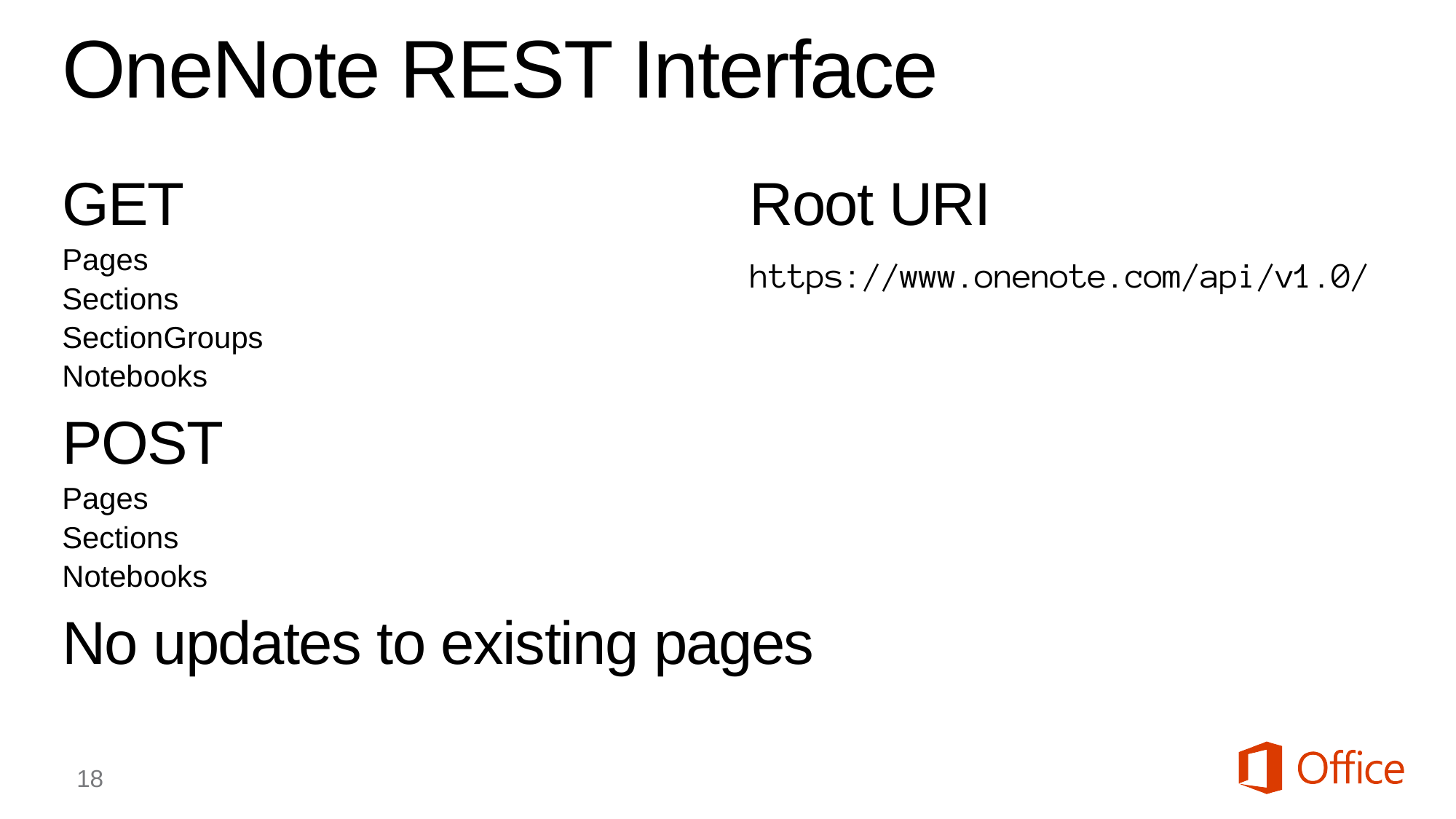

# OneNote REST Interface
GET
Pages
Sections
SectionGroups
Notebooks
POST
Pages
Sections
Notebooks
No updates to existing pages
Root URI
https://www.onenote.com/api/v1.0/
18